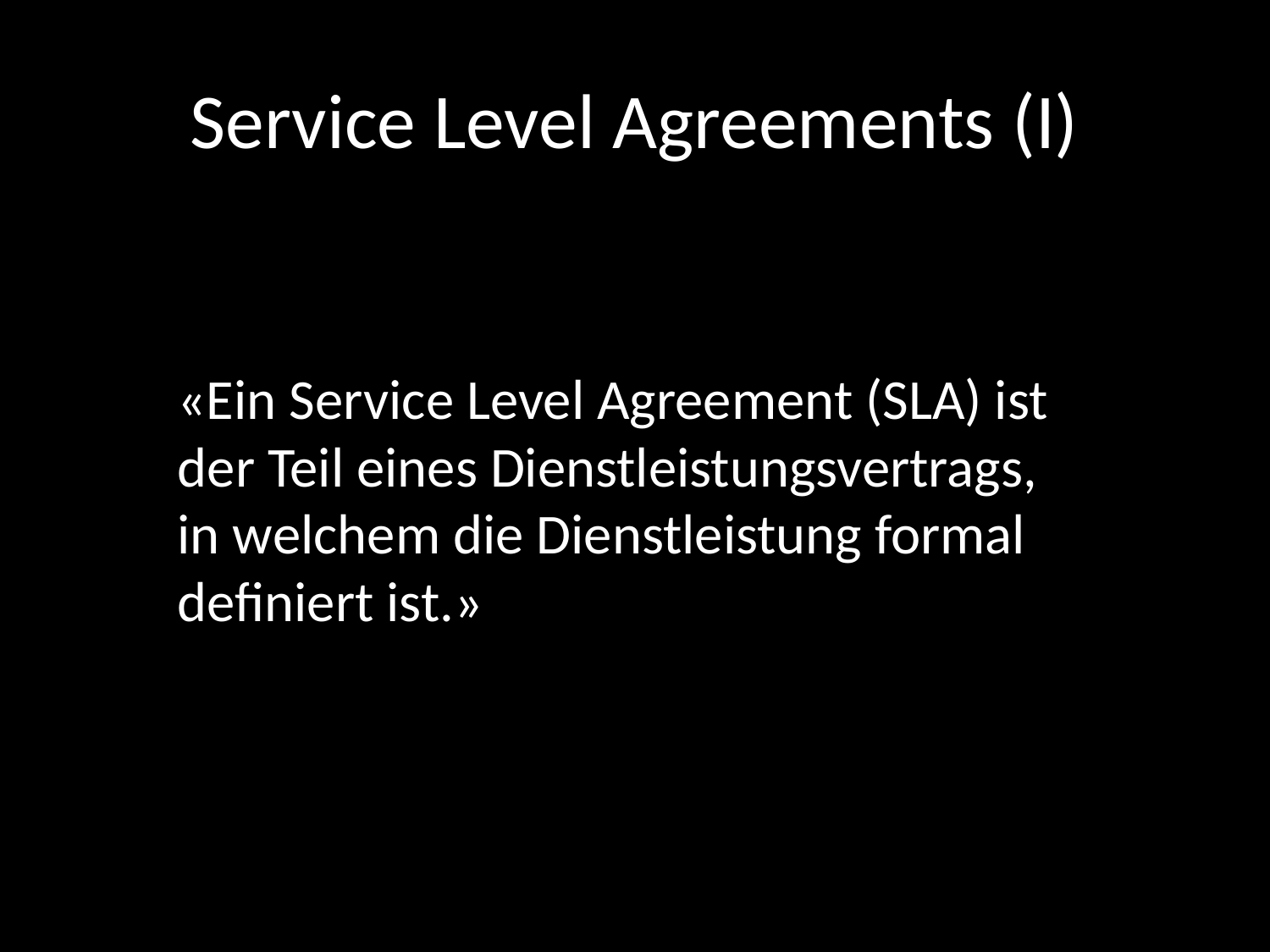

# Service Level Agreements (I)
«Ein Service Level Agreement (SLA) ist der Teil eines Dienstleistungsvertrags, in welchem die Dienstleistung formal definiert ist.»